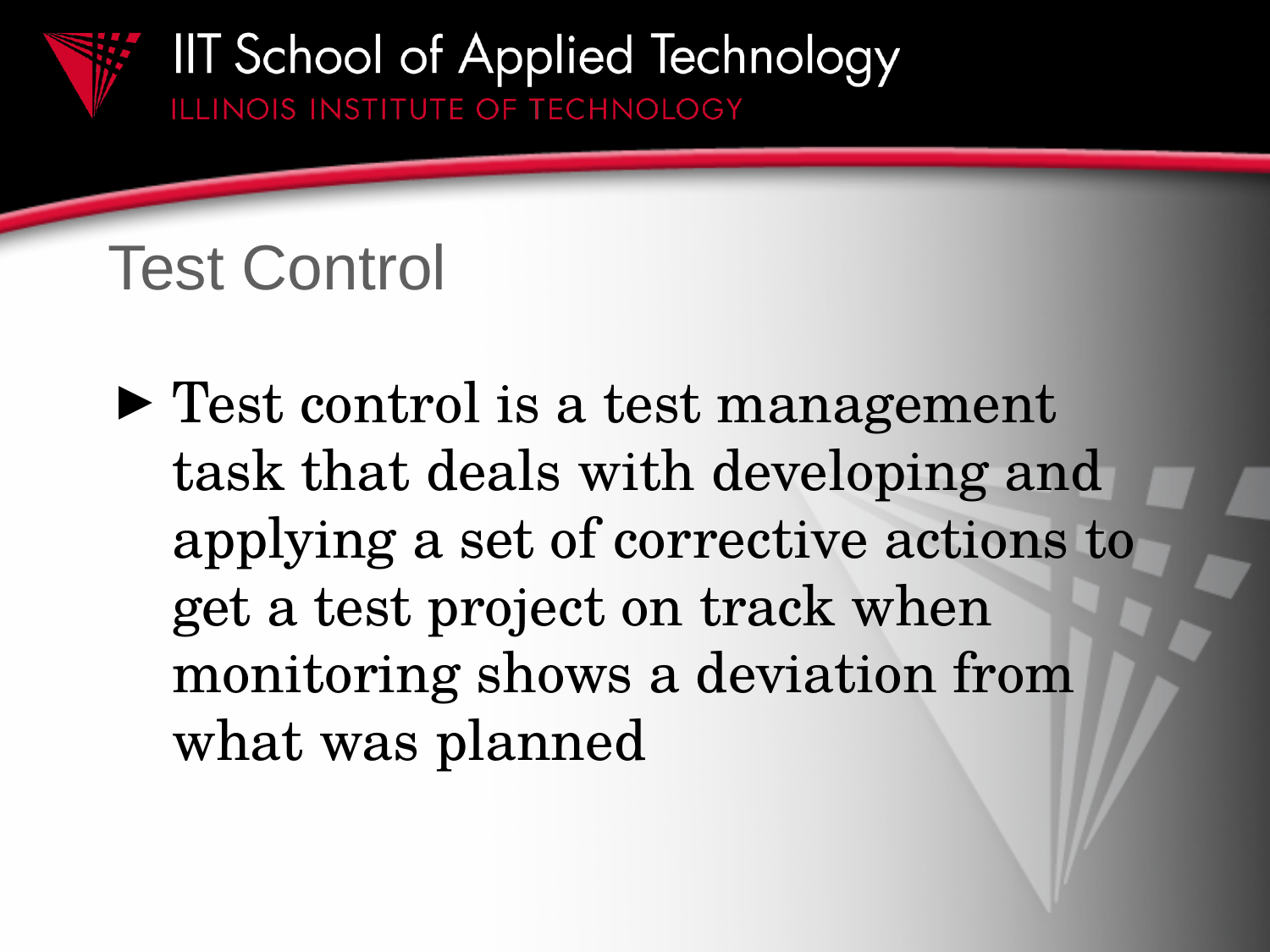

# Test Control
Test control is a test management task that deals with developing and applying a set of corrective actions to get a test project on track when monitoring shows a deviation from what was planned